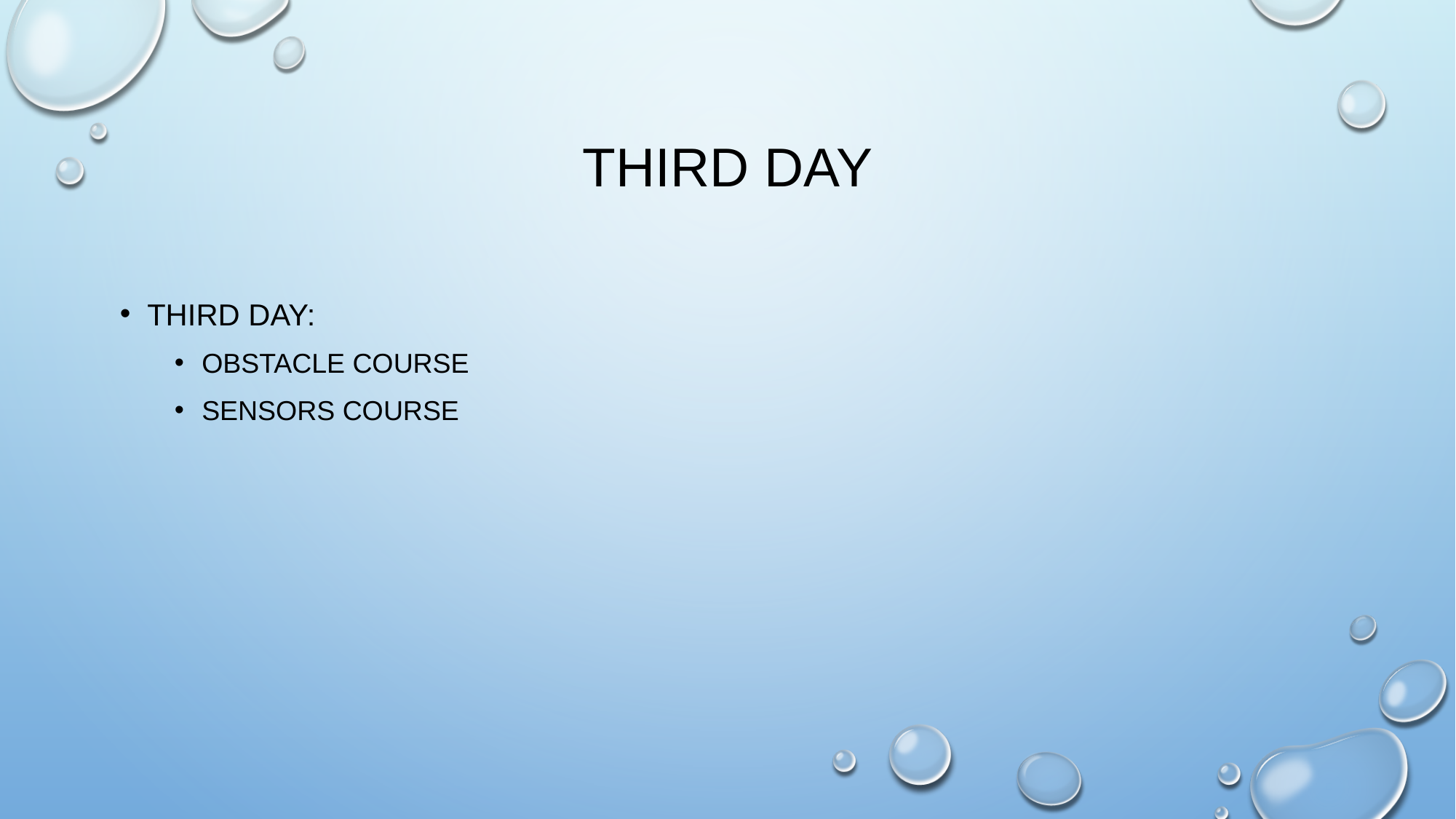

# Third Day
Third Day:
Obstacle course
Sensors course